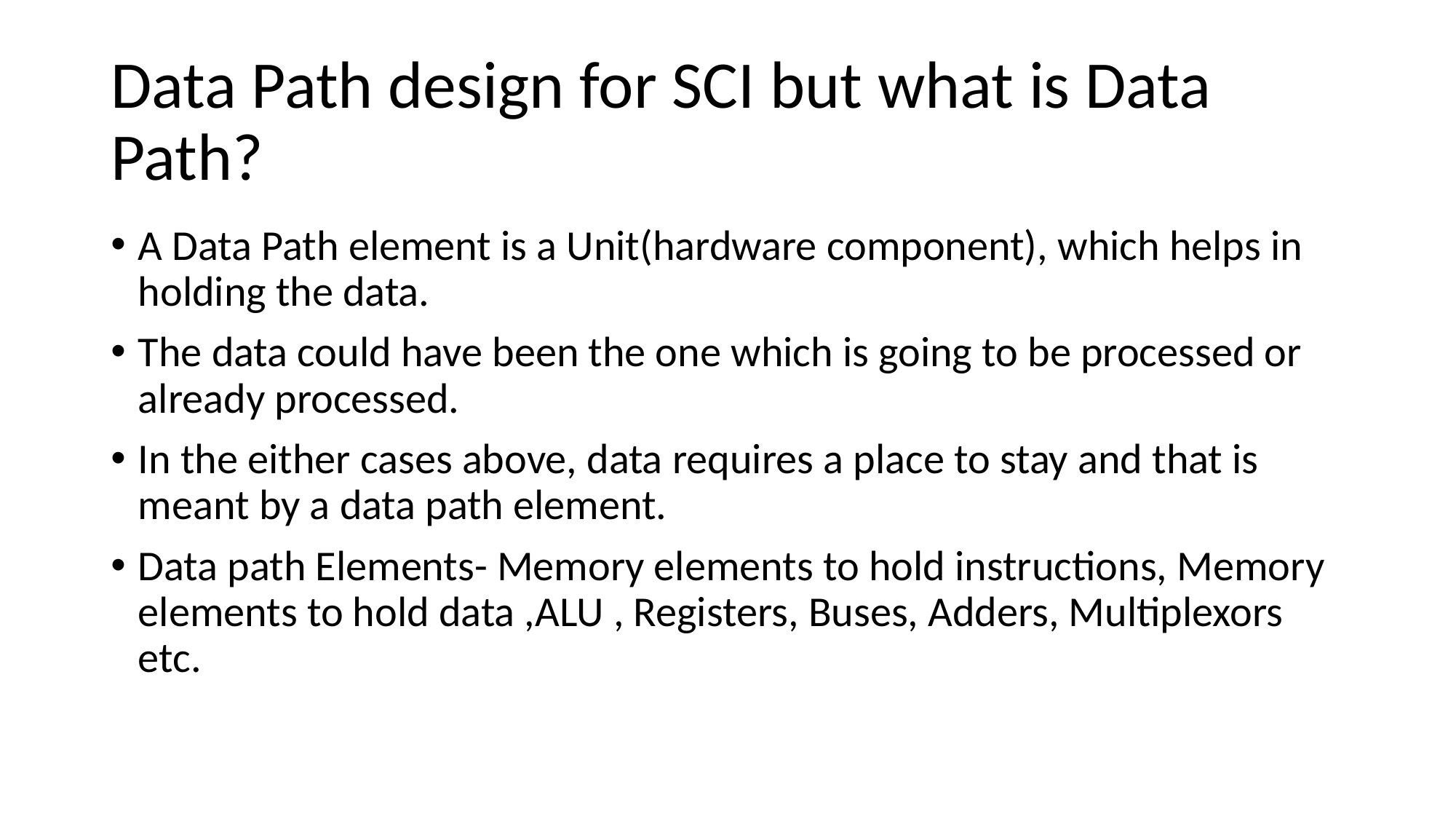

# Data Path design for SCI but what is Data Path?
A Data Path element is a Unit(hardware component), which helps in holding the data.
The data could have been the one which is going to be processed or already processed.
In the either cases above, data requires a place to stay and that is meant by a data path element.
Data path Elements- Memory elements to hold instructions, Memory elements to hold data ,ALU , Registers, Buses, Adders, Multiplexors etc.